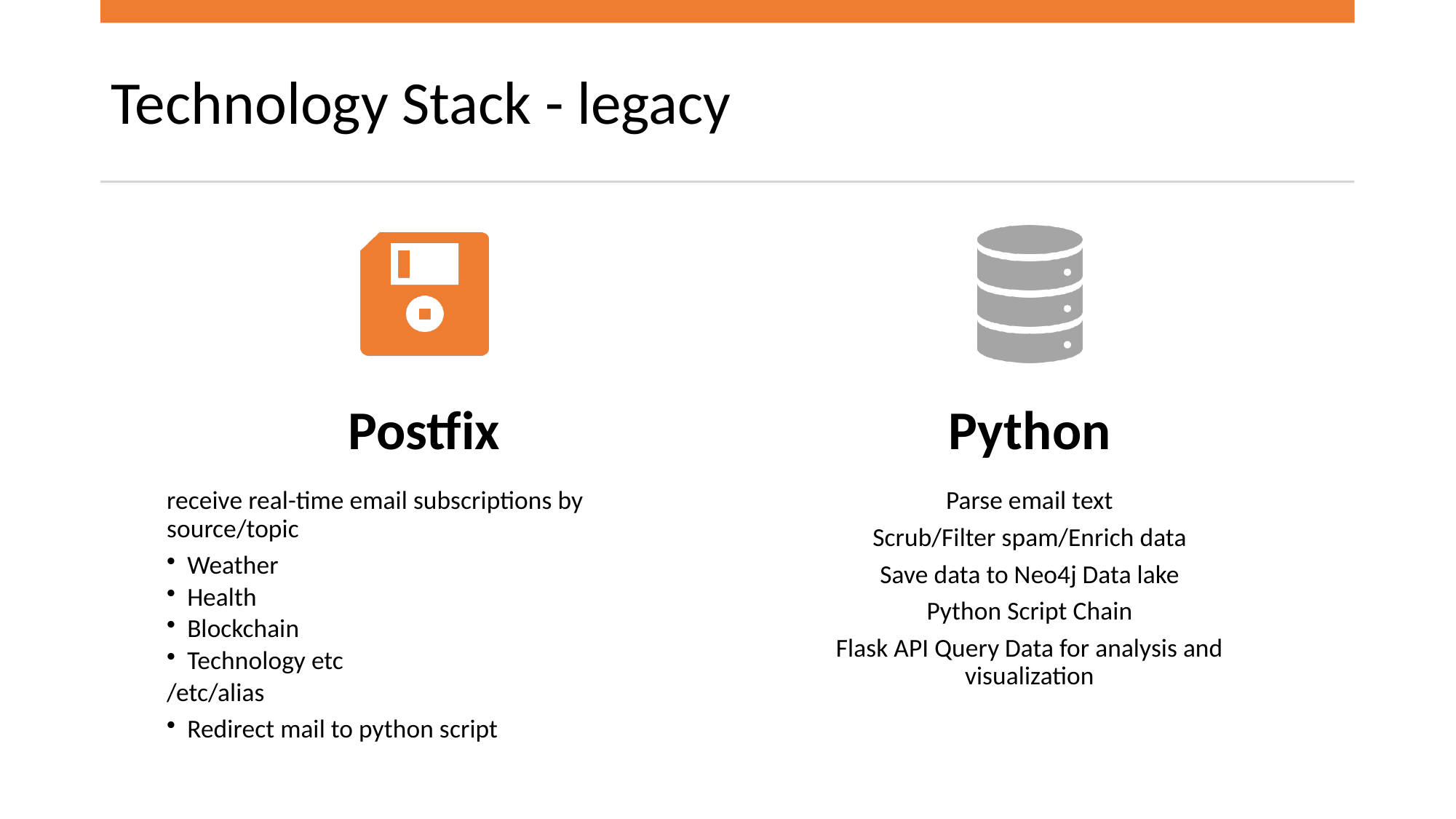

# Technology Stack - legacy

Postfix
receive real-time email subscriptions by source/topic
Weather
Health
Blockchain
Technology etc
/etc/alias
Redirect mail to python script
Python
Parse email text
Scrub/Filter spam/Enrich data
Save data to Neo4j Data lake
Python Script Chain
Flask API Query Data for analysis and visualization